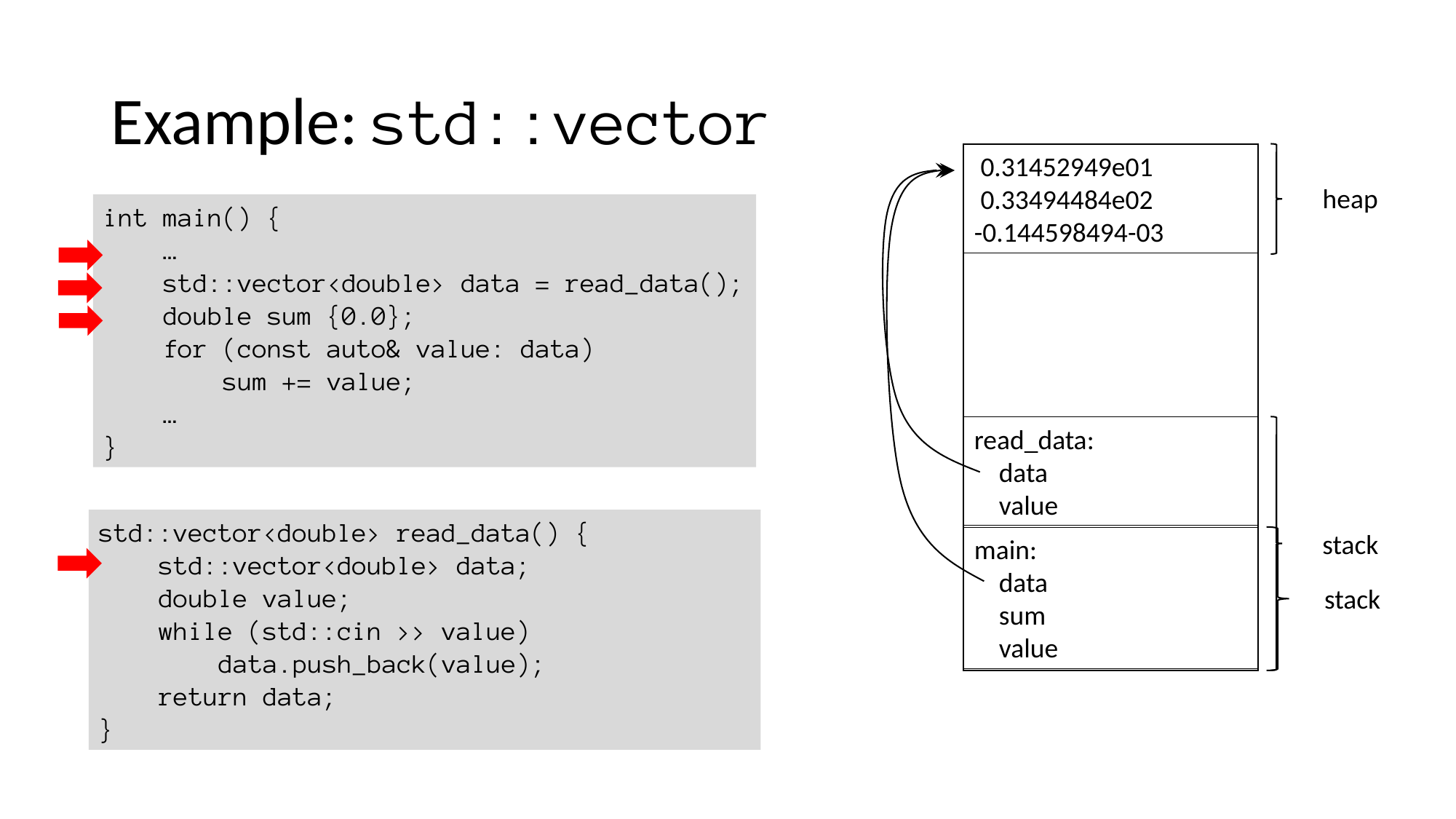

# Example: std::vector
 0.31452949e01
 0.33494484e02
-0.144598494-03

heap

int main() {
    …
    std::vector<double> data = read_data();
    double sum {0.0};
    for (const auto& value: data)
        sum += value;
    …
}

read_data:
    data
    value

stack
std::vector<double> read_data() {
    std::vector<double> data;
    double value;
    while (std::cin >> value)
        data.push_back(value);
    return data;
}

stack
main:
    data
    sum
    value